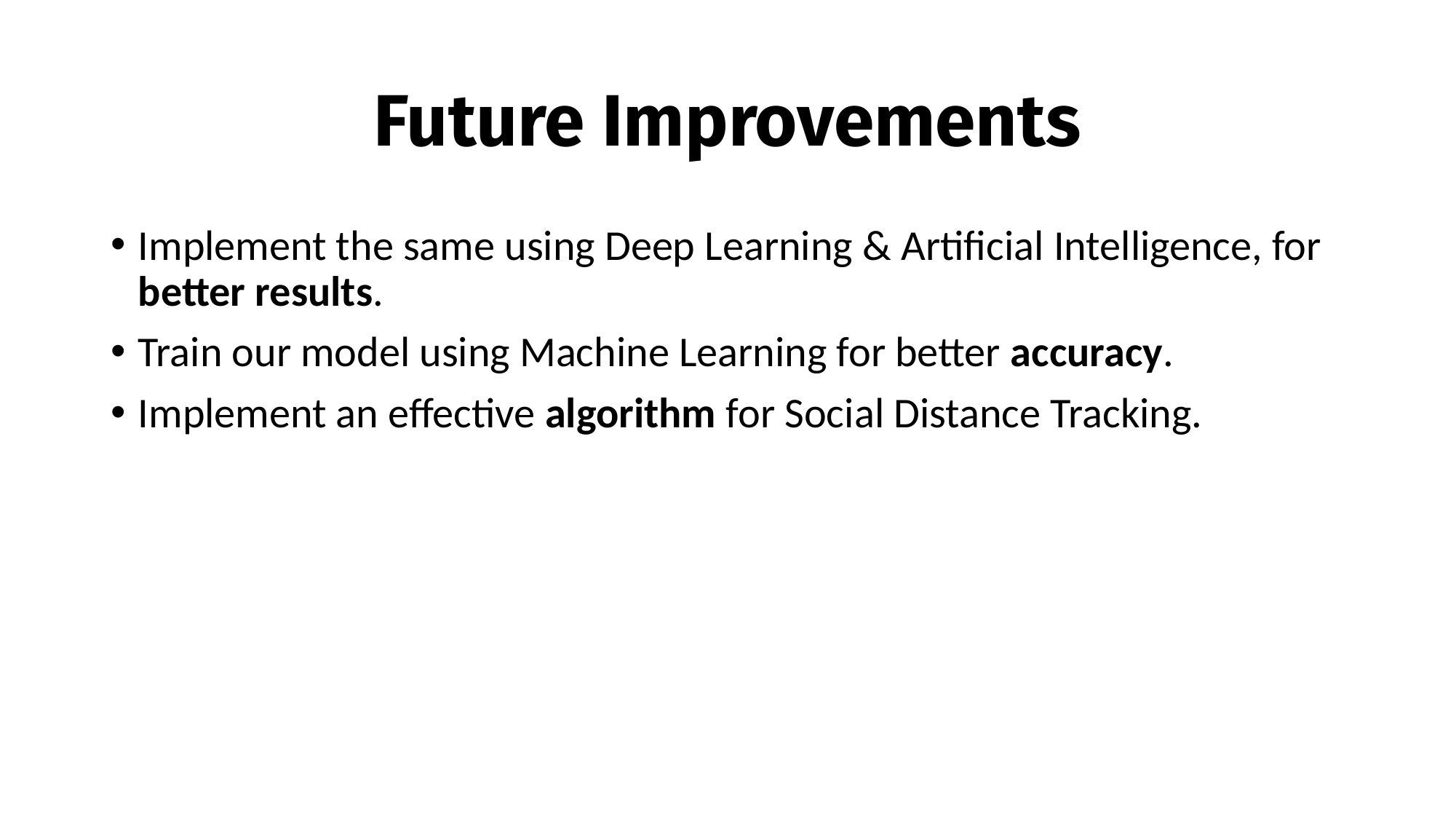

# Future Improvements
Implement the same using Deep Learning & Artificial Intelligence, for better results.
Train our model using Machine Learning for better accuracy.
Implement an effective algorithm for Social Distance Tracking.